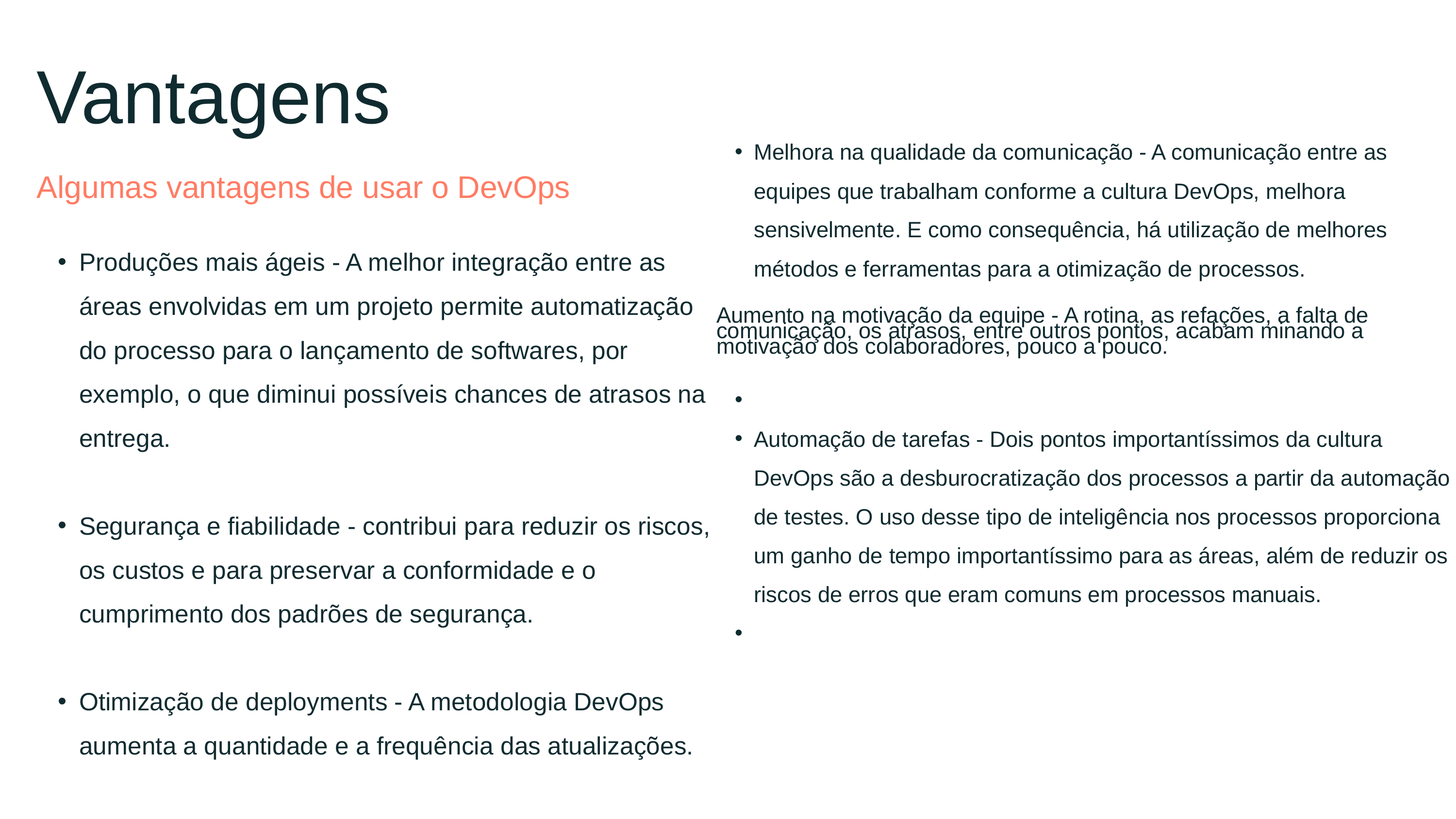

Vantagens
Algumas vantagens de usar o DevOps
Produções mais ágeis - A melhor integração entre as áreas envolvidas em um projeto permite automatização do processo para o lançamento de softwares, por exemplo, o que diminui possíveis chances de atrasos na entrega.

Segurança e fiabilidade - contribui para reduzir os riscos, os custos e para preservar a conformidade e o cumprimento dos padrões de segurança.

Otimização de deployments - A metodologia DevOps aumenta a quantidade e a frequência das atualizações.

Melhora na qualidade da comunicação - A comunicação entre as equipes que trabalham conforme a cultura DevOps, melhora sensivelmente. E como consequência, há utilização de melhores métodos e ferramentas para a otimização de processos.

Aumento na motivação da equipe - A rotina, as refações, a falta de comunicação, os atrasos, entre outros pontos, acabam minando a motivação dos colaboradores, pouco a pouco.
Automação de tarefas - Dois pontos importantíssimos da cultura DevOps são a desburocratização dos processos a partir da automação de testes. O uso desse tipo de inteligência nos processos proporciona um ganho de tempo importantíssimo para as áreas, além de reduzir os riscos de erros que eram comuns em processos manuais.